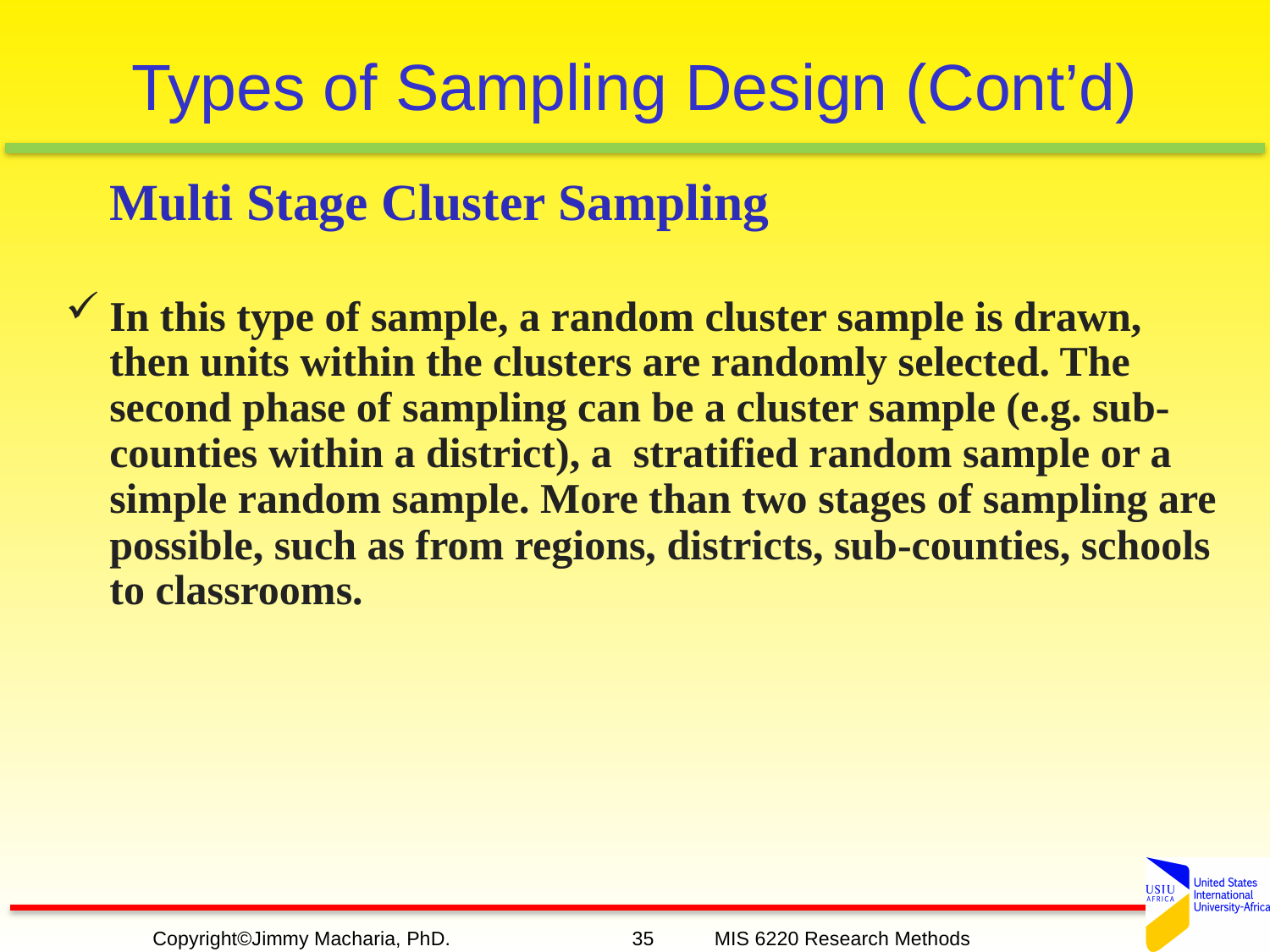

# Types of Sampling Design (Cont’d)
	Multi Stage Cluster Sampling

In this type of sample, a random cluster sample is drawn, then units within the clusters are randomly selected. The second phase of sampling can be a cluster sample (e.g. sub-counties within a district), a  stratified random sample or a  simple random sample. More than two stages of sampling are possible, such as from regions, districts, sub-counties, schools to classrooms.